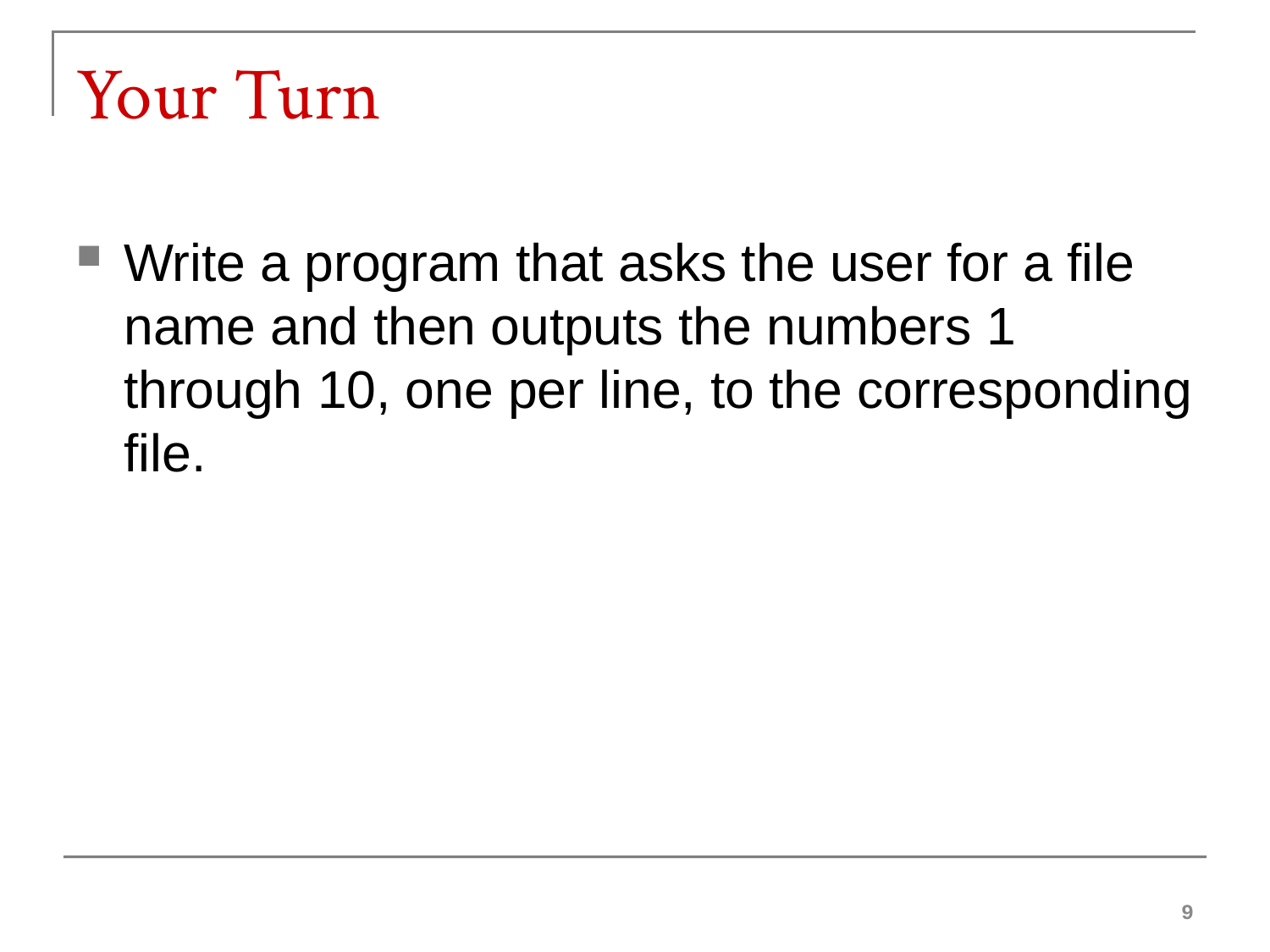

# Your Turn
Write a program that asks the user for a file name and then outputs the numbers 1 through 10, one per line, to the corresponding file.
9